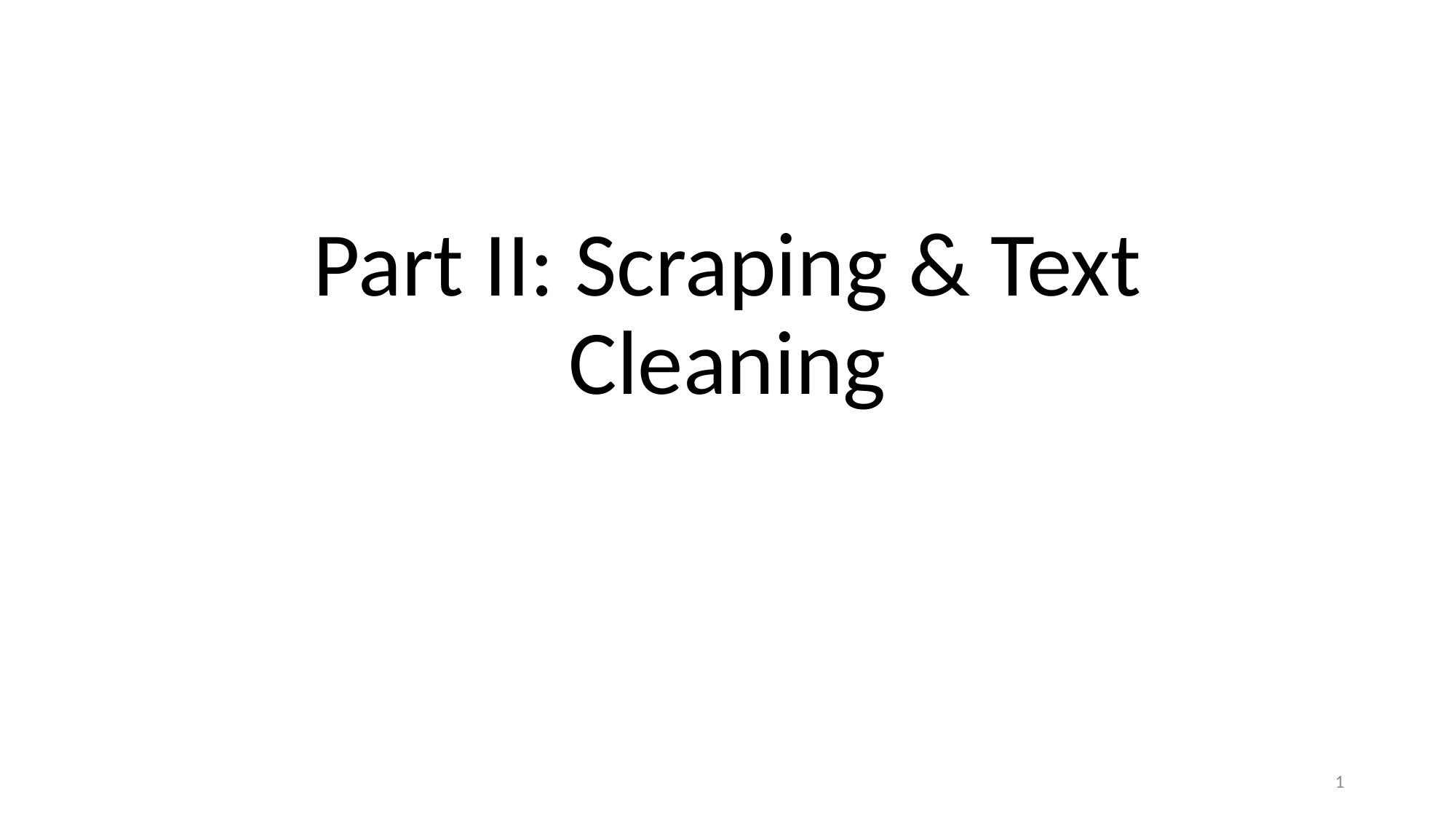

# Part II: Scraping & Text Cleaning
1